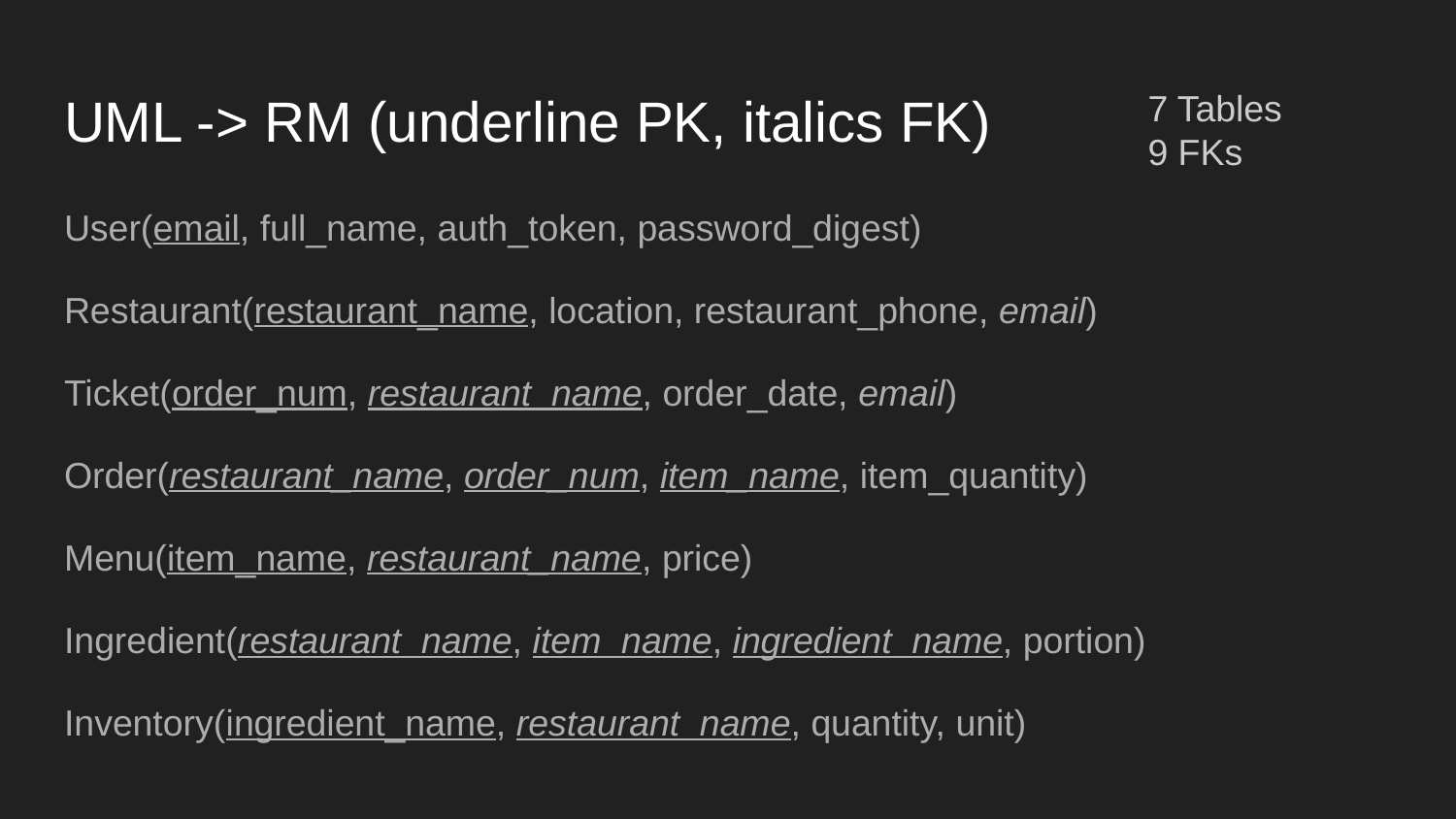

# UML -> RM (underline PK, italics FK)
7 Tables
9 FKs
User(email, full_name, auth_token, password_digest)
Restaurant(restaurant_name, location, restaurant_phone, email)
Ticket(order_num, restaurant_name, order_date, email)
Order(restaurant_name, order_num, item_name, item_quantity)
Menu(item_name, restaurant_name, price)
Ingredient(restaurant_name, item_name, ingredient_name, portion)
Inventory(ingredient_name, restaurant_name, quantity, unit)